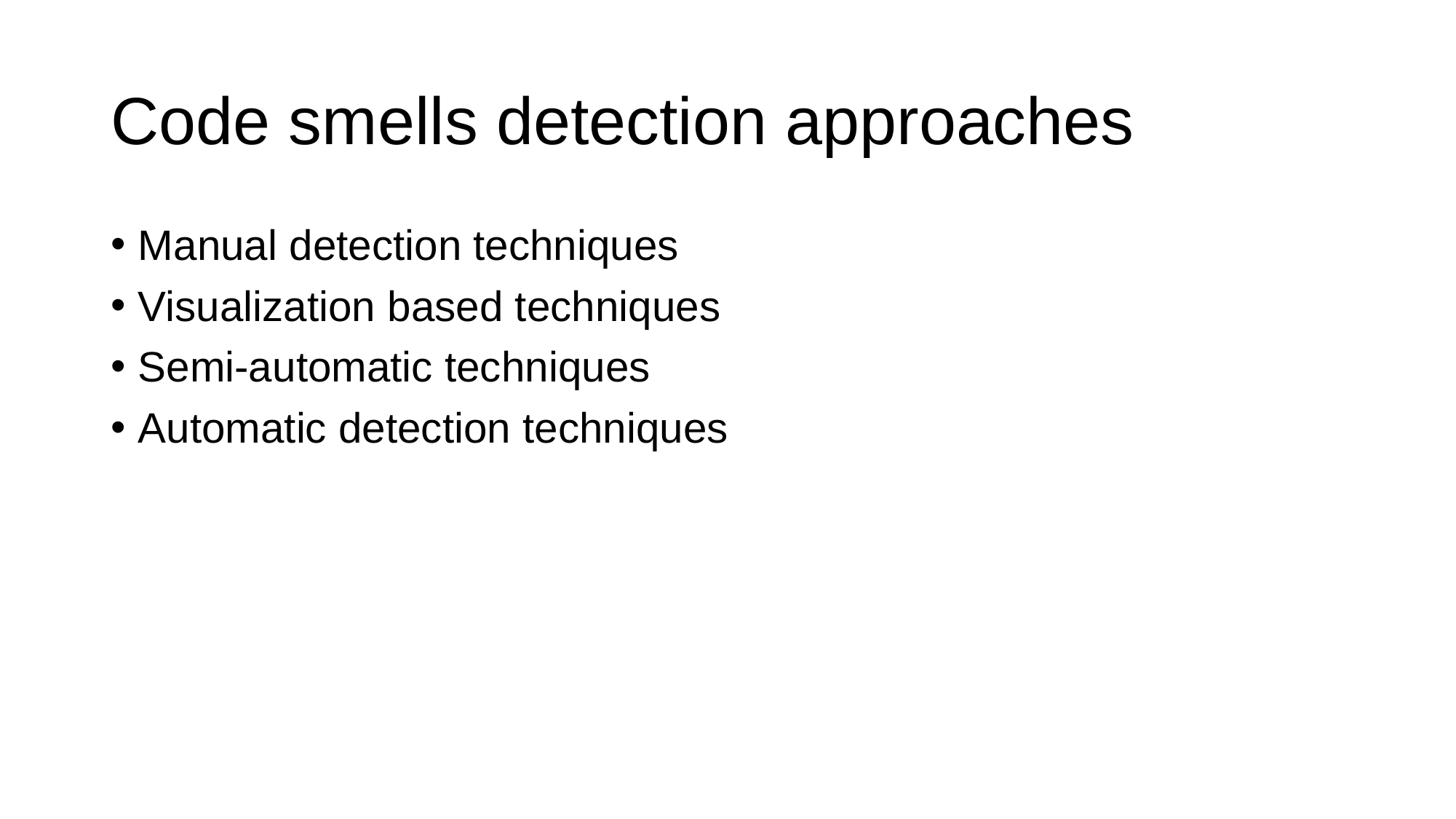

# Code smells detection approaches
Manual detection techniques
Visualization based techniques
Semi-automatic techniques
Automatic detection techniques